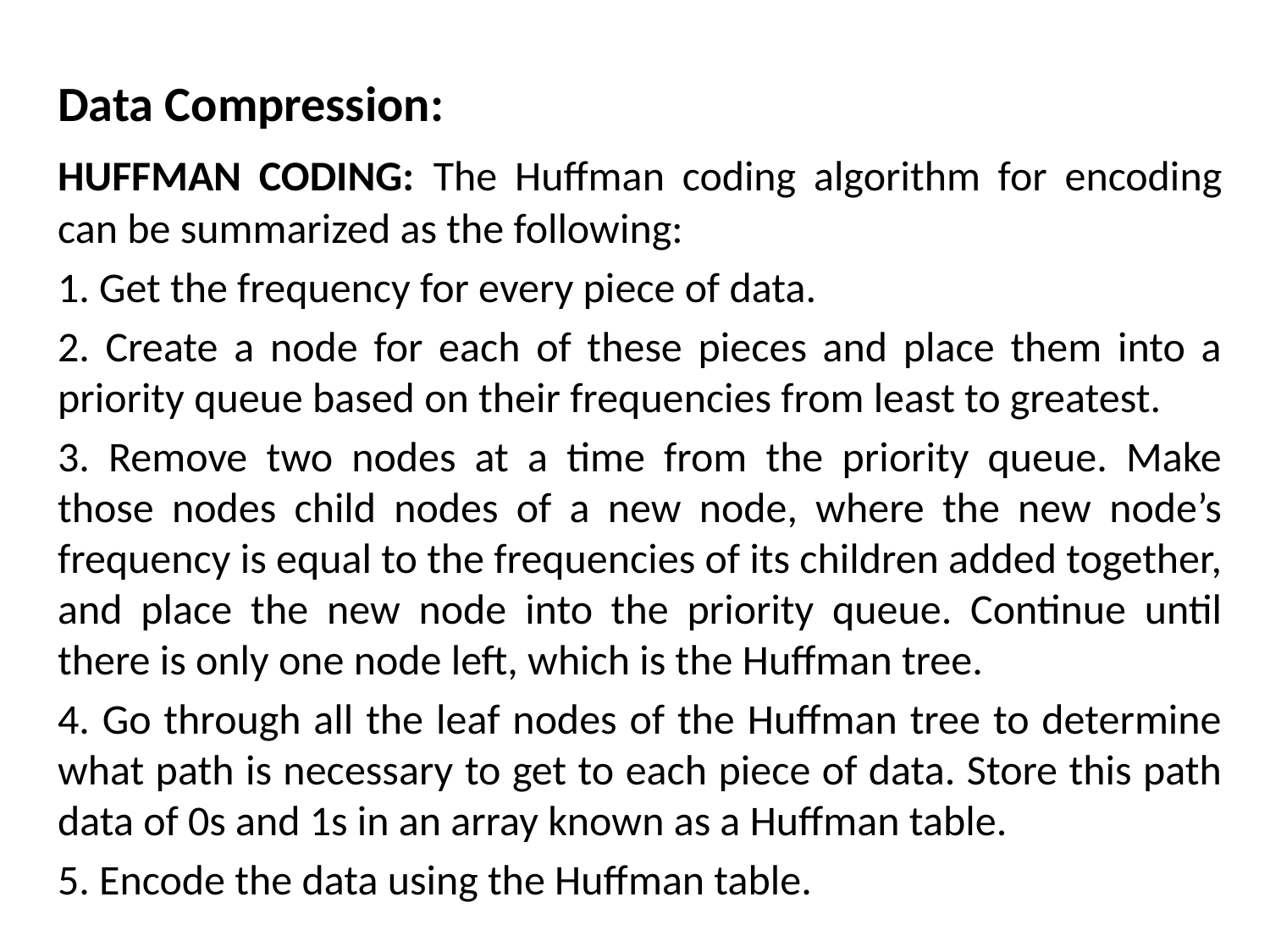

Data Compression:
HUFFMAN CODING: The Huffman coding algorithm for encoding can be summarized as the following:
1. Get the frequency for every piece of data.
2. Create a node for each of these pieces and place them into a priority queue based on their frequencies from least to greatest.
3. Remove two nodes at a time from the priority queue. Make those nodes child nodes of a new node, where the new node’s frequency is equal to the frequencies of its children added together, and place the new node into the priority queue. Continue until there is only one node left, which is the Huffman tree.
4. Go through all the leaf nodes of the Huffman tree to determine what path is necessary to get to each piece of data. Store this path data of 0s and 1s in an array known as a Huffman table.
5. Encode the data using the Huffman table.
# The Mathematical side of games